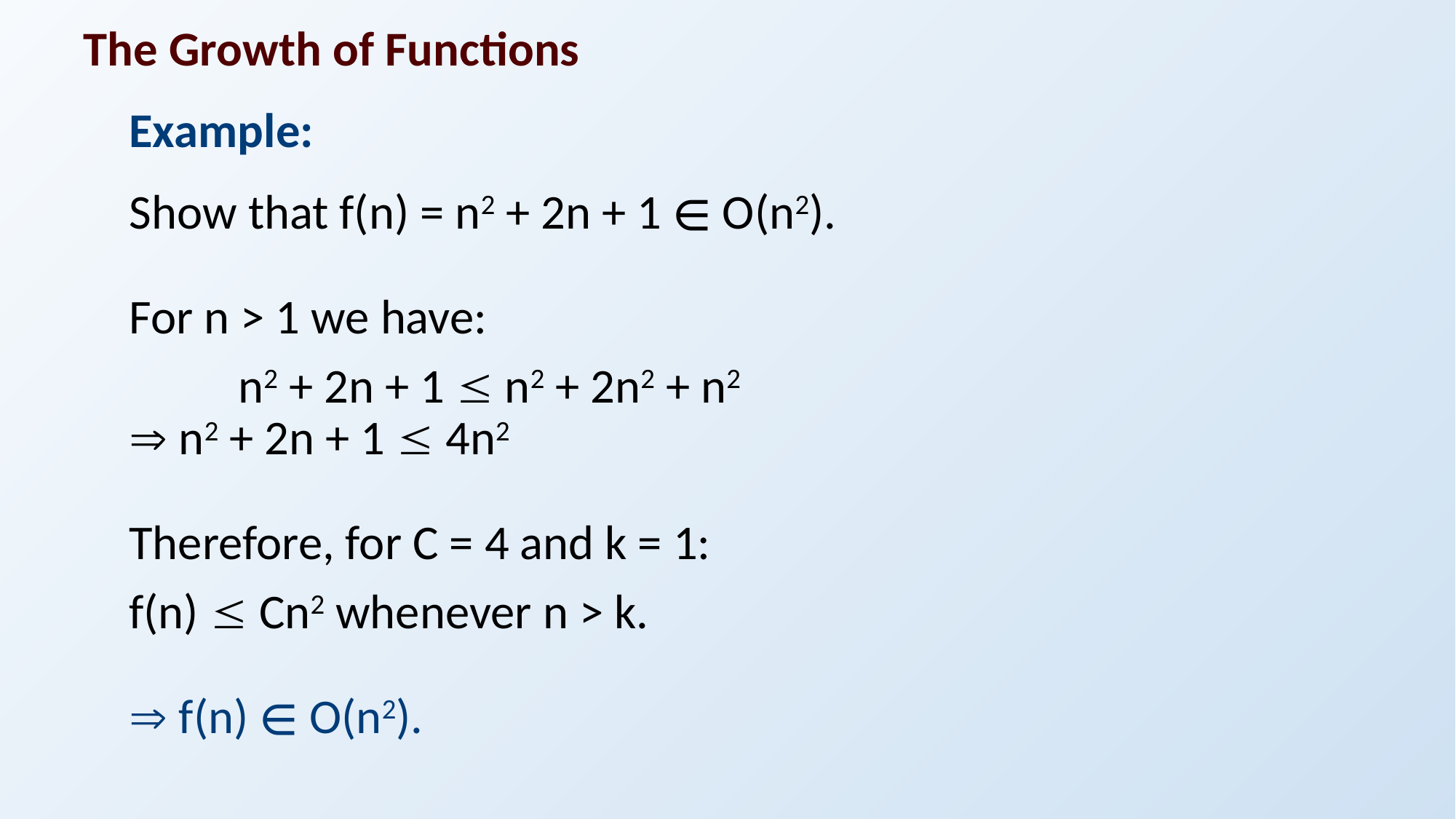

# The Growth of Functions
Example:

Show that f(n) = n2 + 2n + 1 ∈ O(n2).

For n > 1 we have:

 	n2 + 2n + 1 ≤ n2 + 2n2 + n2
⇒ n2 + 2n + 1 ≤ 4n2

Therefore, for C = 4 and k = 1:

f(n) ≤ Cn2 whenever n > k.

⇒ f(n) ∈ O(n2).

50